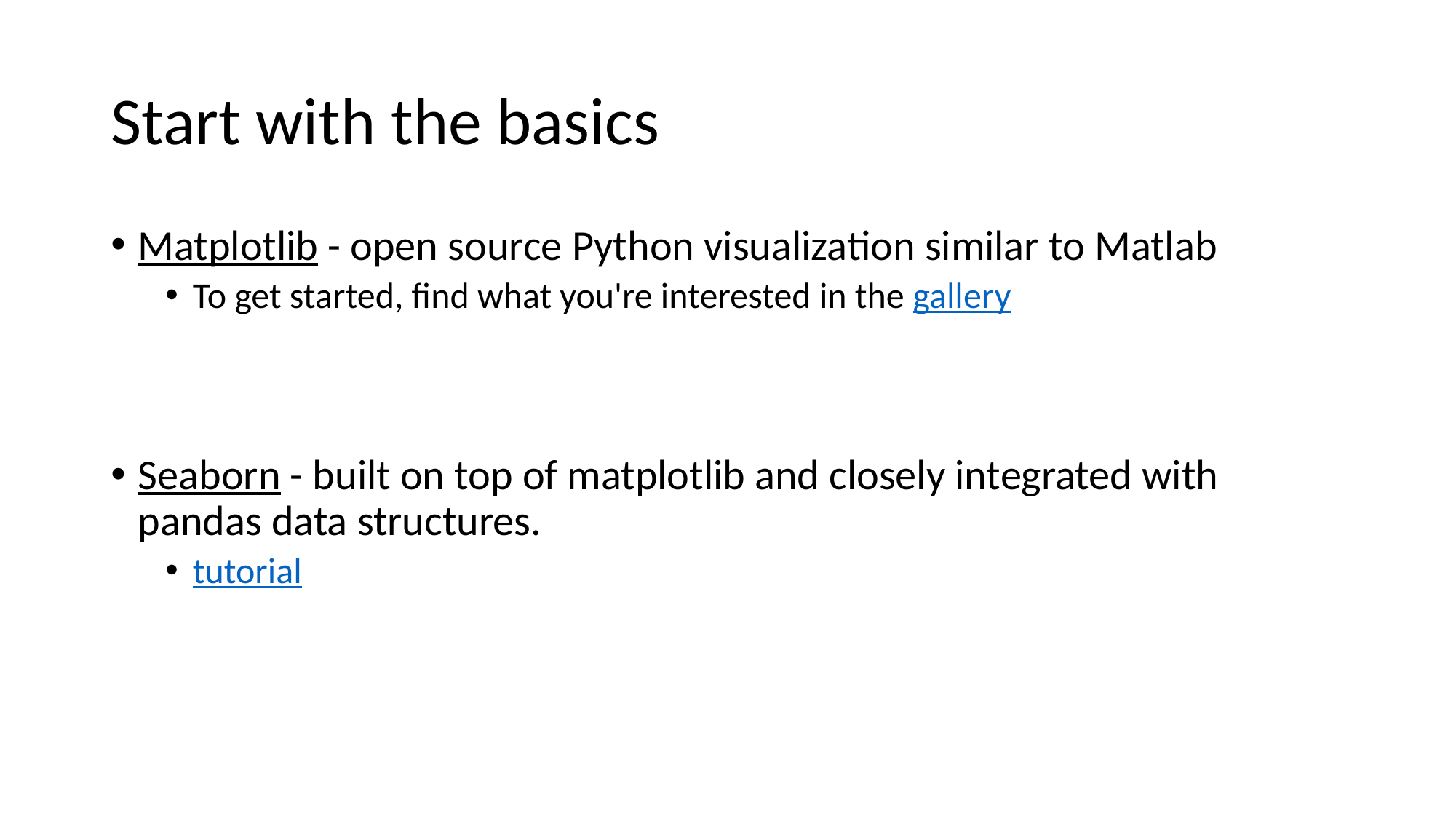

# Start with the basics
Matplotlib - open source Python visualization similar to Matlab
To get started, find what you're interested in the gallery

Seaborn - built on top of matplotlib and closely integrated with pandas data structures.
tutorial